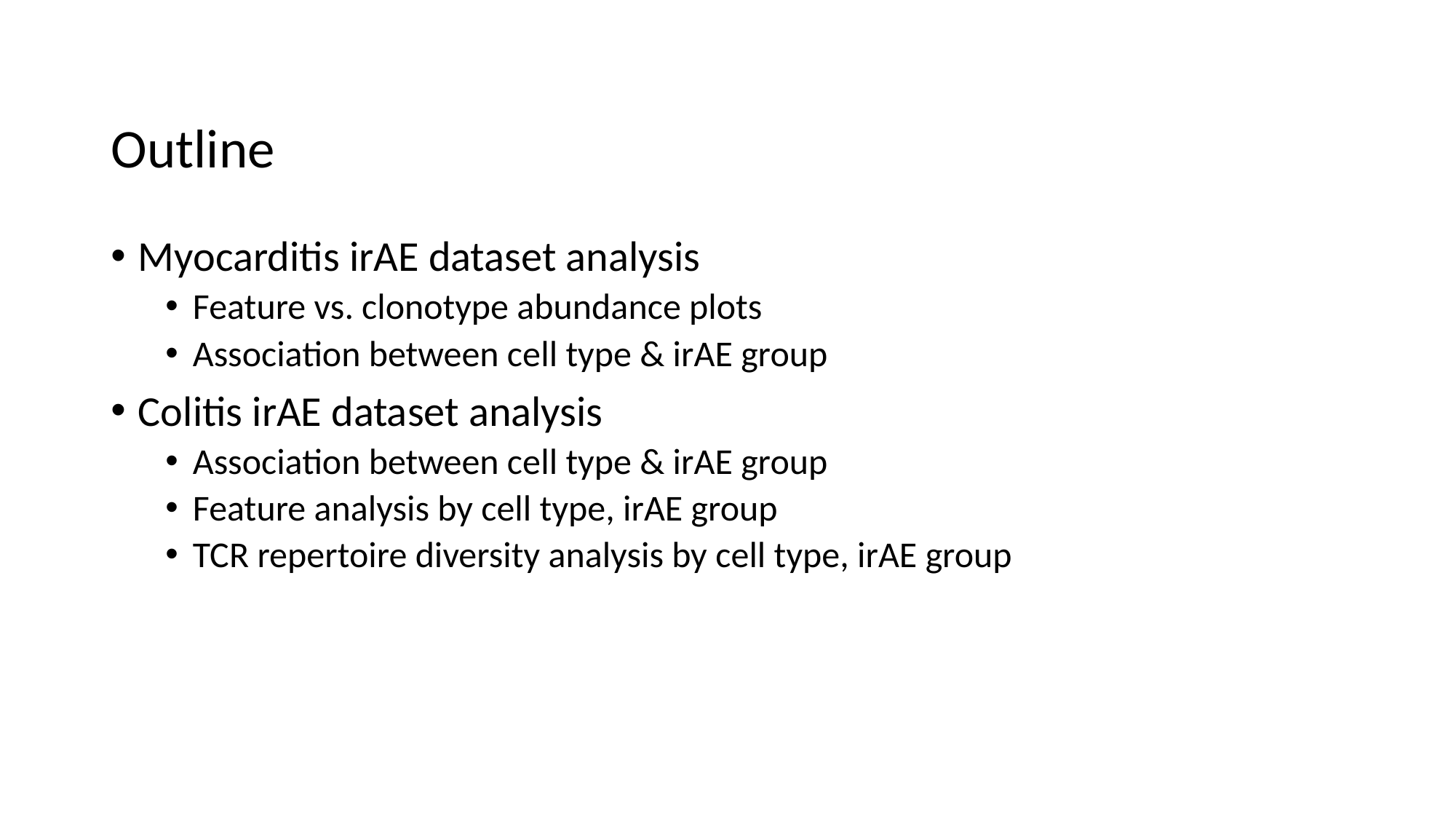

# Outline
Myocarditis irAE dataset analysis
Feature vs. clonotype abundance plots
Association between cell type & irAE group
Colitis irAE dataset analysis
Association between cell type & irAE group
Feature analysis by cell type, irAE group
TCR repertoire diversity analysis by cell type, irAE group